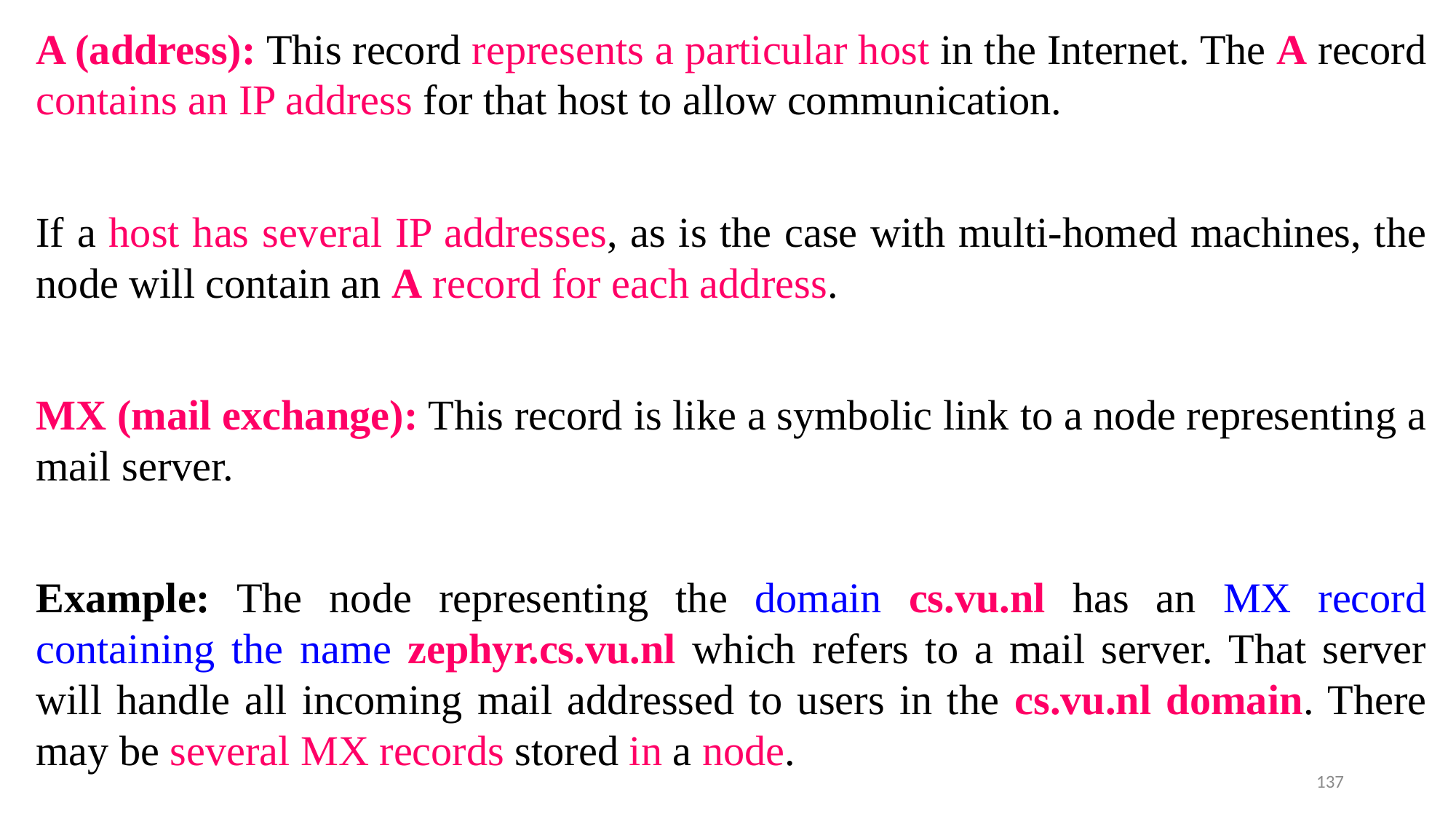

A (address): This record represents a particular host in the Internet. The A record contains an IP address for that host to allow communication.

If a host has several IP addresses, as is the case with multi-homed machines, the node will contain an A record for each address.

MX (mail exchange): This record is like a symbolic link to a node representing a mail server.

Example: The node representing the domain cs.vu.nl has an MX record containing the name zephyr.cs.vu.nl which refers to a mail server. That server will handle all incoming mail addressed to users in the cs.vu.nl domain. There may be several MX records stored in a node.
137